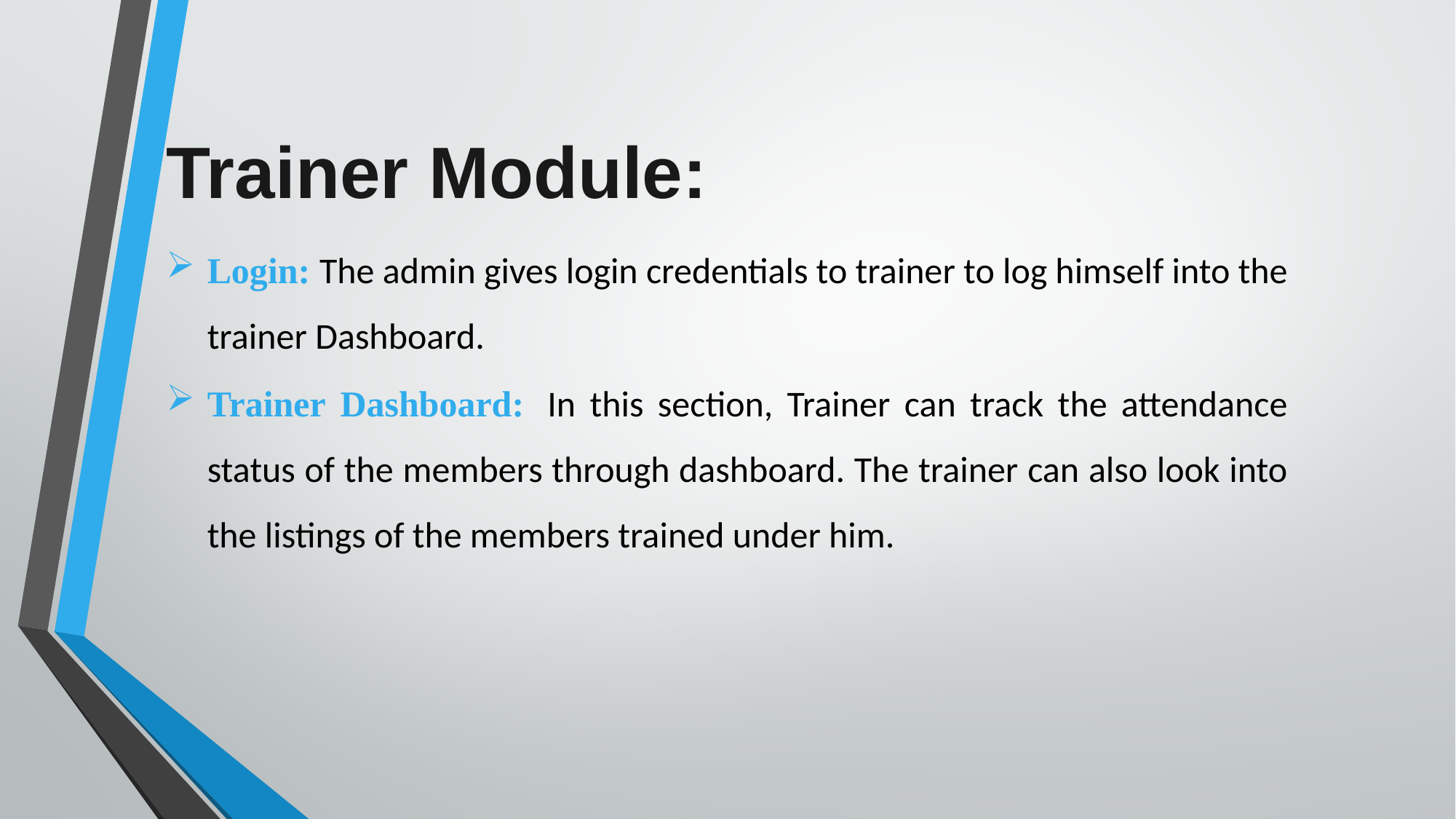

Trainer Module:
Login: The admin gives login credentials to trainer to log himself into the trainer Dashboard.
Trainer Dashboard:  In this section, Trainer can track the attendance status of the members through dashboard. The trainer can also look into the listings of the members trained under him.